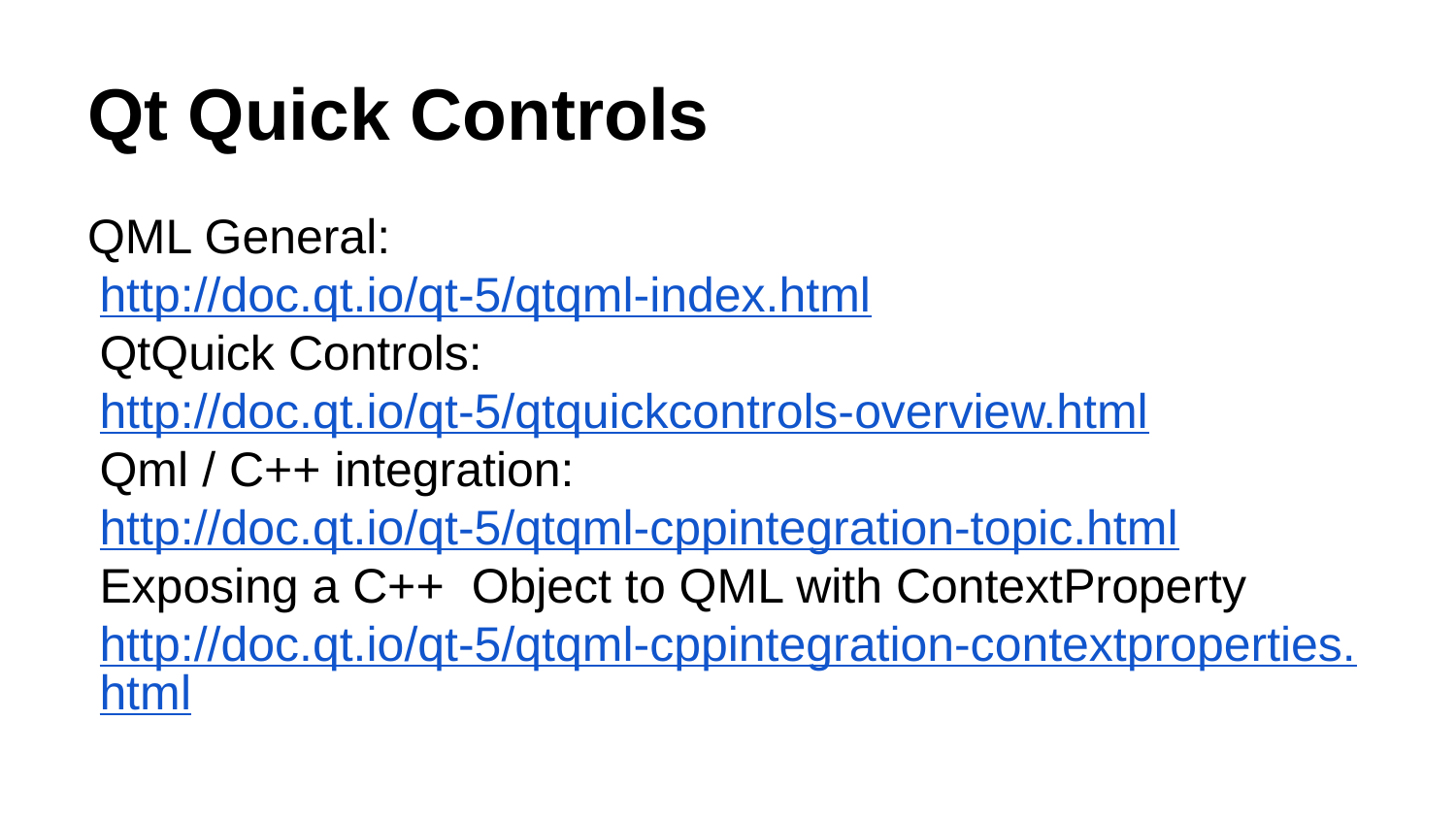

# Qt Quick Controls
QML General:
http://doc.qt.io/qt-5/qtqml-index.html
QtQuick Controls:
http://doc.qt.io/qt-5/qtquickcontrols-overview.html
Qml / C++ integration:
http://doc.qt.io/qt-5/qtqml-cppintegration-topic.html
Exposing a C++  Object to QML with ContextProperty
http://doc.qt.io/qt-5/qtqml-cppintegration-contextproperties.html